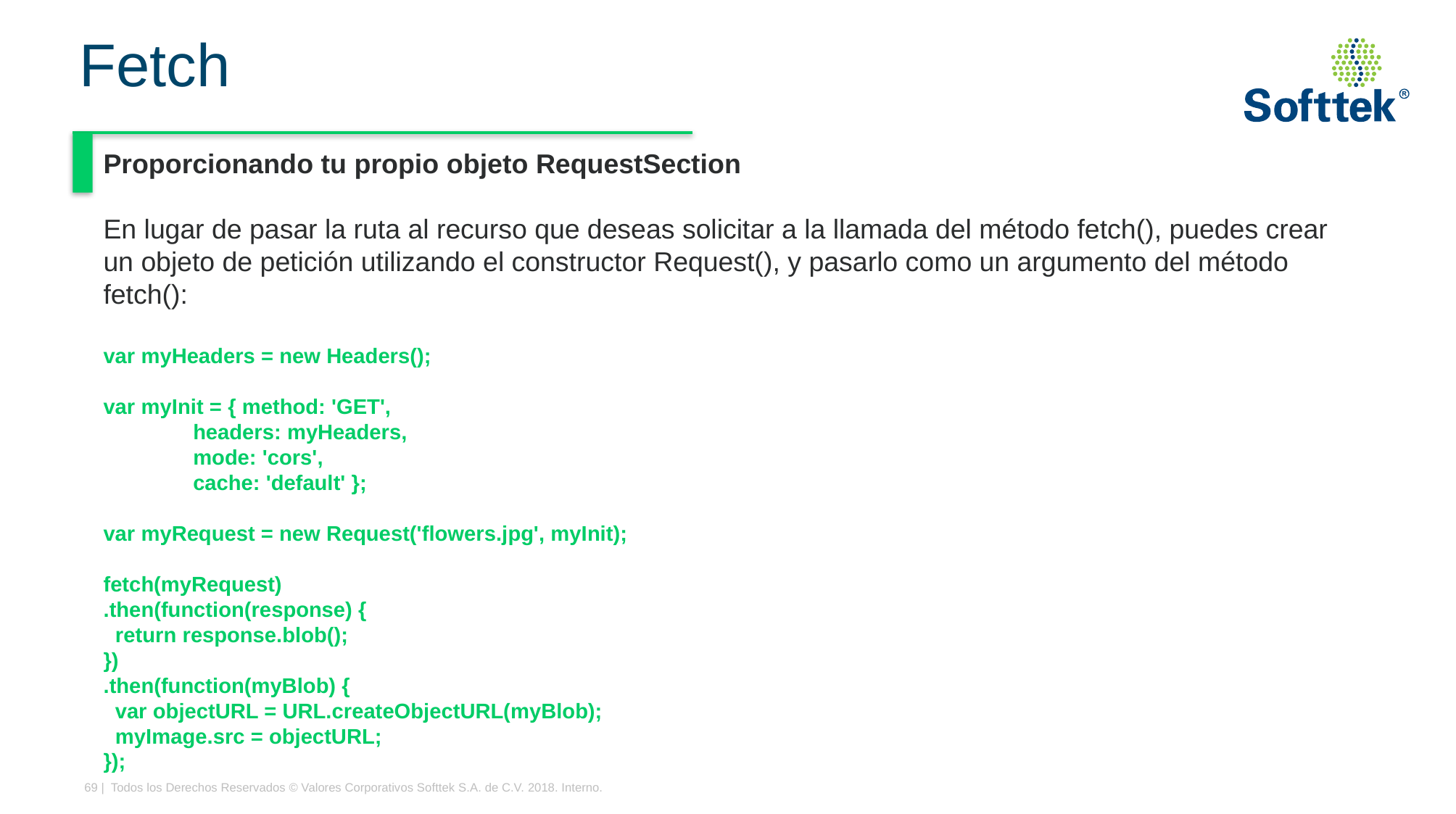

# Fetch

Proporcionando tu propio objeto RequestSection

En lugar de pasar la ruta al recurso que deseas solicitar a la llamada del método fetch(), puedes crear un objeto de petición utilizando el constructor Request(), y pasarlo como un argumento del método fetch():

var myHeaders = new Headers();

var myInit = { method: 'GET',
               headers: myHeaders,
               mode: 'cors',
               cache: 'default' };

var myRequest = new Request('flowers.jpg', myInit);

fetch(myRequest)
.then(function(response) {
  return response.blob();
})
.then(function(myBlob) {
  var objectURL = URL.createObjectURL(myBlob);
  myImage.src = objectURL;
});